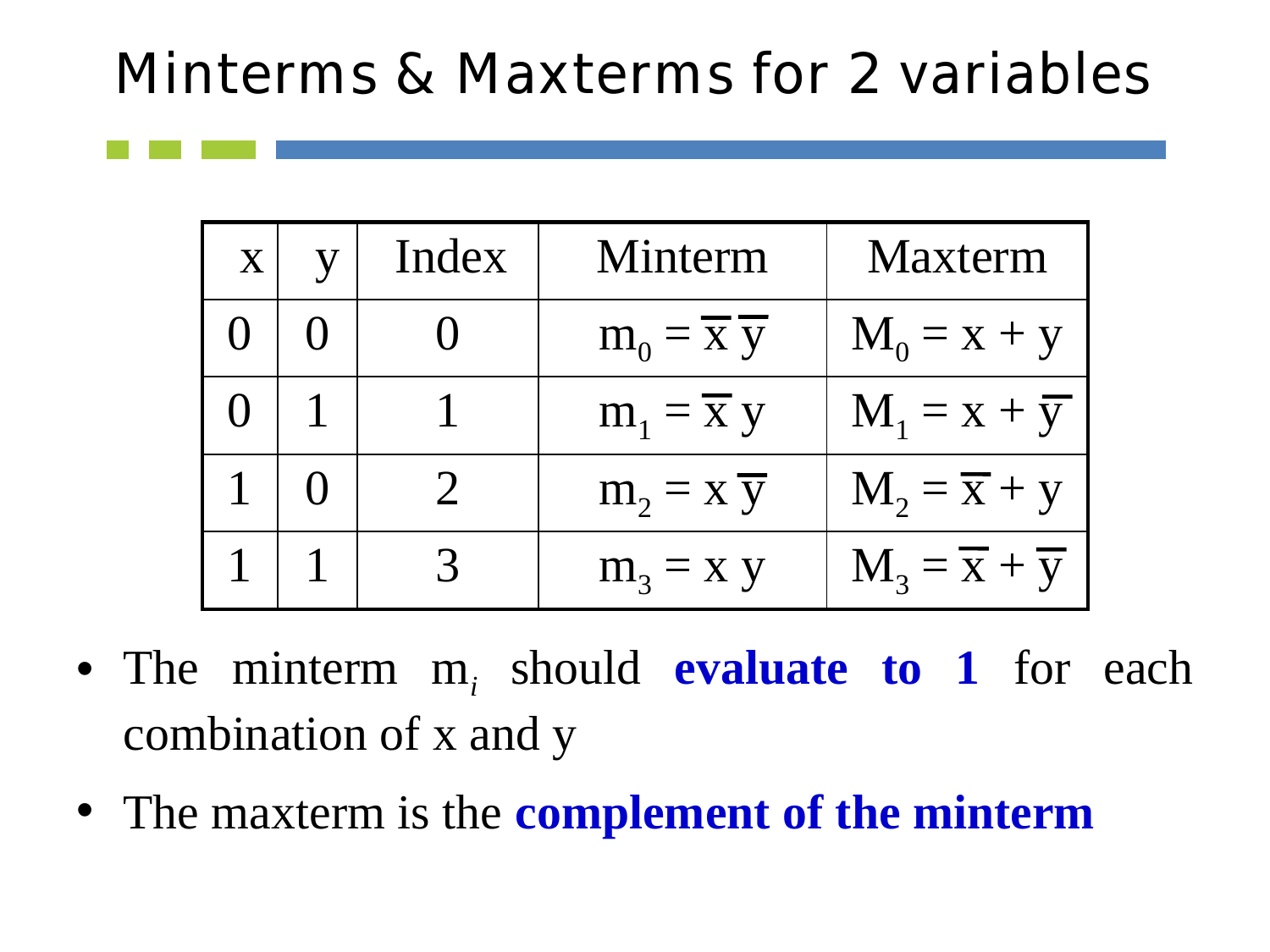

# Minterms & Maxterms for 2 variables

The minterm mi should evaluate to 1 for each combination of x and y
The maxterm is the complement of the minterm
| x | y | Index | Minterm | Maxterm |
| --- | --- | --- | --- | --- |
| 0 | 0 | 0 | m0 = x y | M0 = x + y |
| 0 | 1 | 1 | m1 = x y | M1 = x + y |
| 1 | 0 | 2 | m2 = x y | M2 = x + y |
| 1 | 1 | 3 | m3 = x y | M3 = x + y |